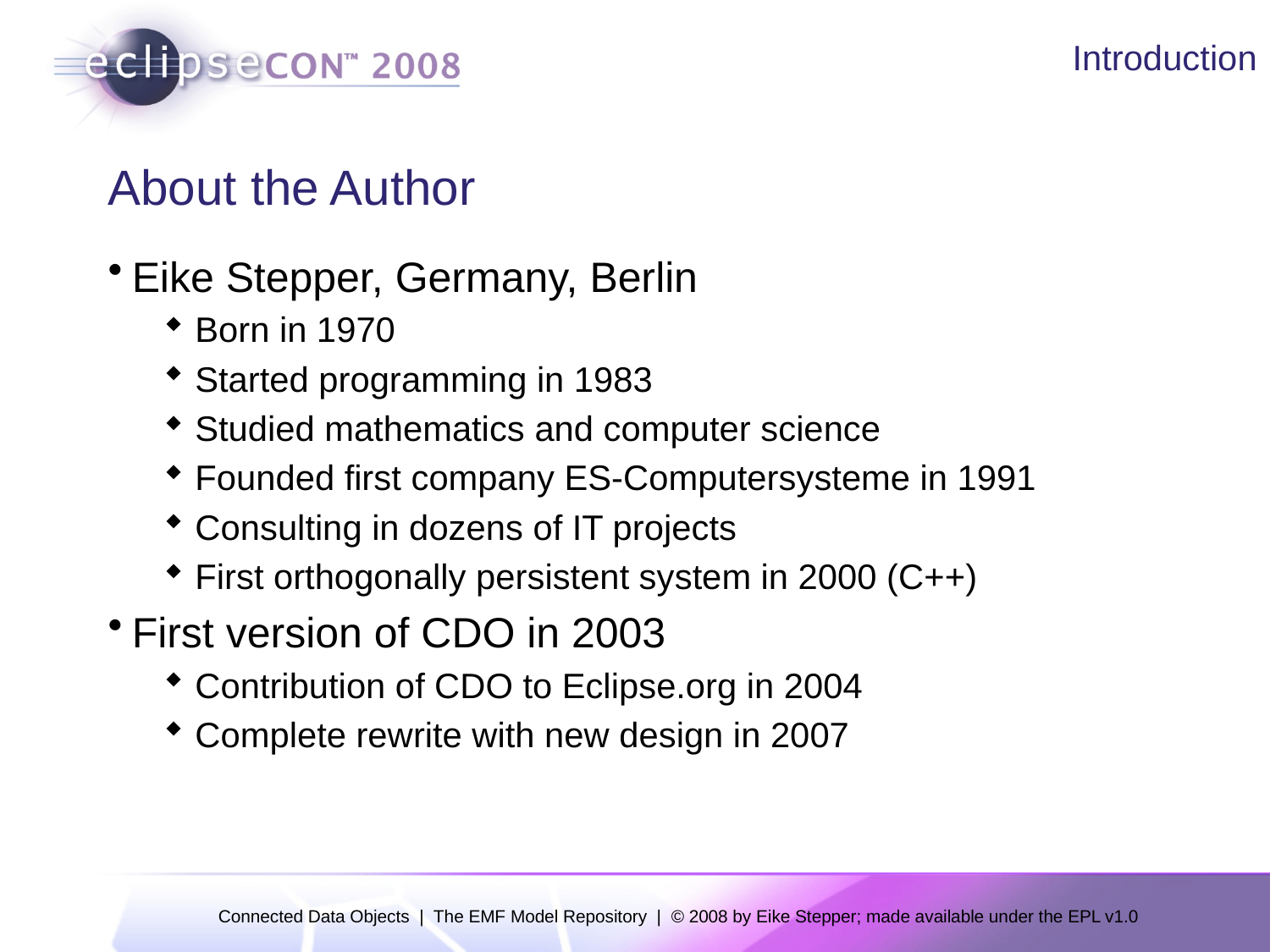

Introduction
# About the Author
Eike Stepper, Germany, Berlin
Born in 1970
Started programming in 1983
Studied mathematics and computer science
Founded first company ES-Computersysteme in 1991
Consulting in dozens of IT projects
First orthogonally persistent system in 2000 (C++)
First version of CDO in 2003
Contribution of CDO to Eclipse.org in 2004
Complete rewrite with new design in 2007